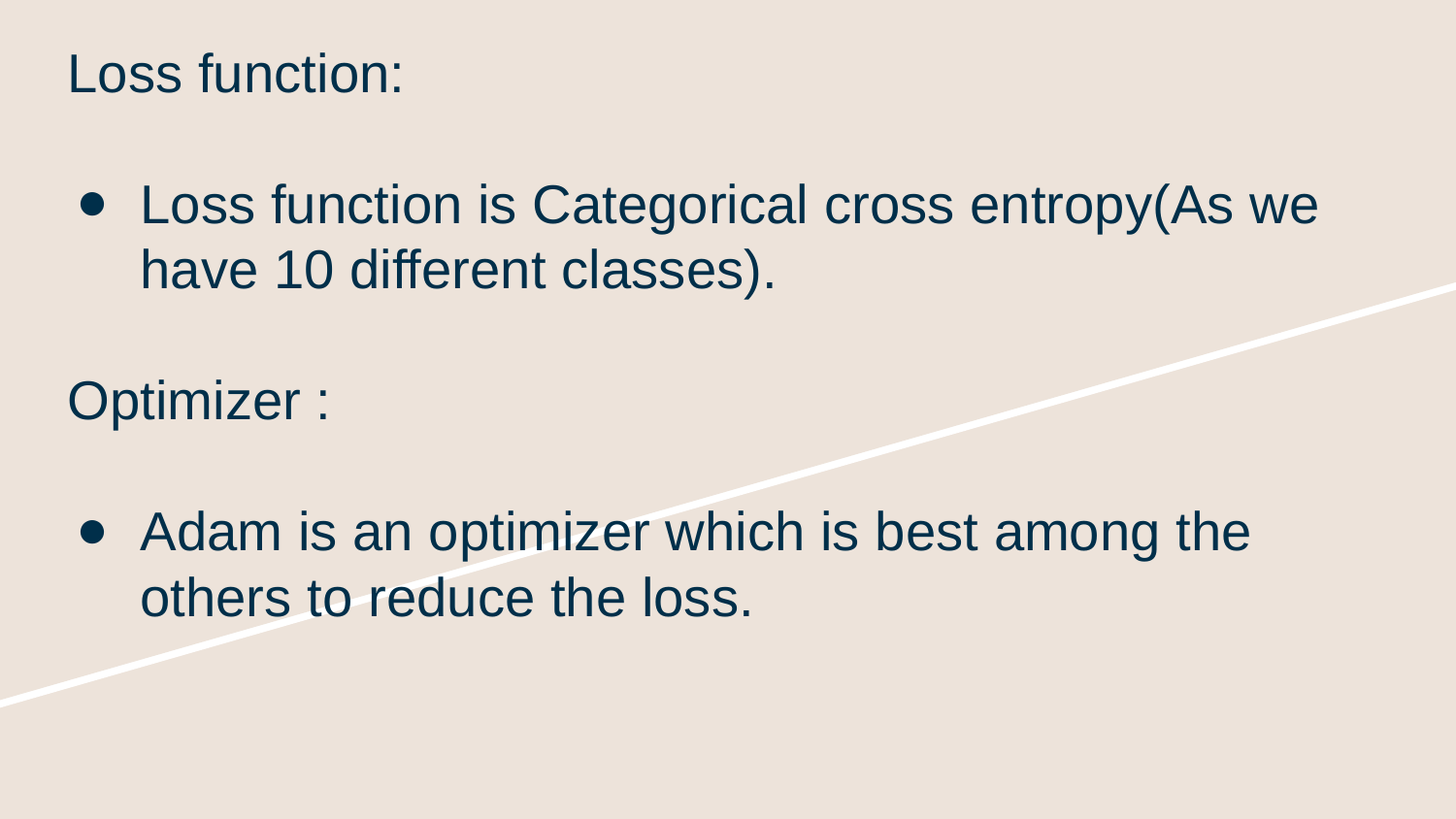

# Loss function:

Loss function is Categorical cross entropy(As we have 10 different classes).

Optimizer :

Adam is an optimizer which is best among the others to reduce the loss.